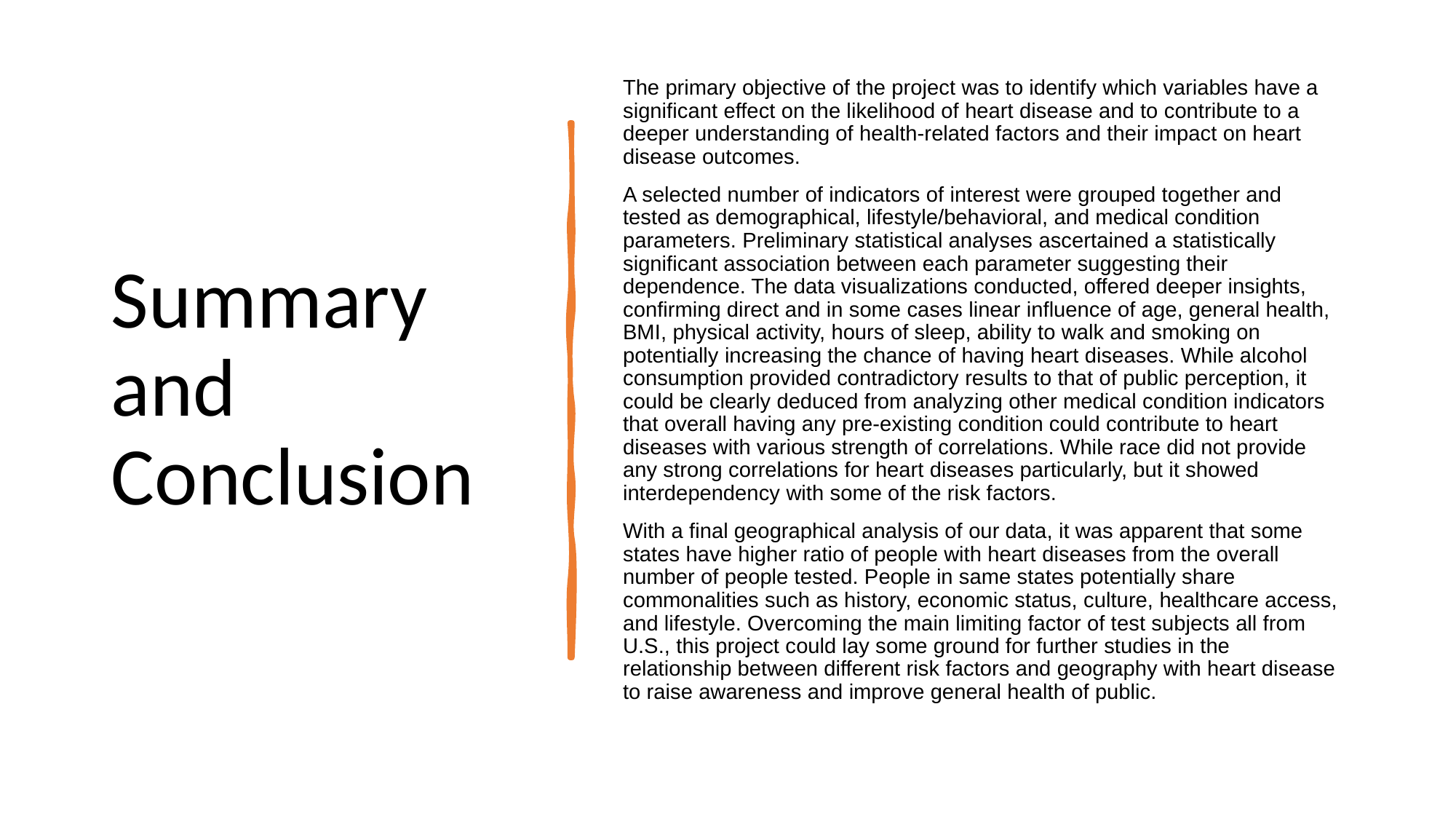

# Summary and Conclusion
The primary objective of the project was to identify which variables have a significant effect on the likelihood of heart disease and to contribute to a deeper understanding of health-related factors and their impact on heart disease outcomes.
A selected number of indicators of interest were grouped together and tested as demographical, lifestyle/behavioral, and medical condition parameters. Preliminary statistical analyses ascertained a statistically significant association between each parameter suggesting their dependence. The data visualizations conducted, offered deeper insights, confirming direct and in some cases linear influence of age, general health, BMI, physical activity, hours of sleep, ability to walk and smoking on potentially increasing the chance of having heart diseases. While alcohol consumption provided contradictory results to that of public perception, it could be clearly deduced from analyzing other medical condition indicators that overall having any pre-existing condition could contribute to heart diseases with various strength of correlations. While race did not provide any strong correlations for heart diseases particularly, but it showed interdependency with some of the risk factors.
With a final geographical analysis of our data, it was apparent that some states have higher ratio of people with heart diseases from the overall number of people tested. People in same states potentially share commonalities such as history, economic status, culture, healthcare access, and lifestyle. Overcoming the main limiting factor of test subjects all from U.S., this project could lay some ground for further studies in the relationship between different risk factors and geography with heart disease to raise awareness and improve general health of public.